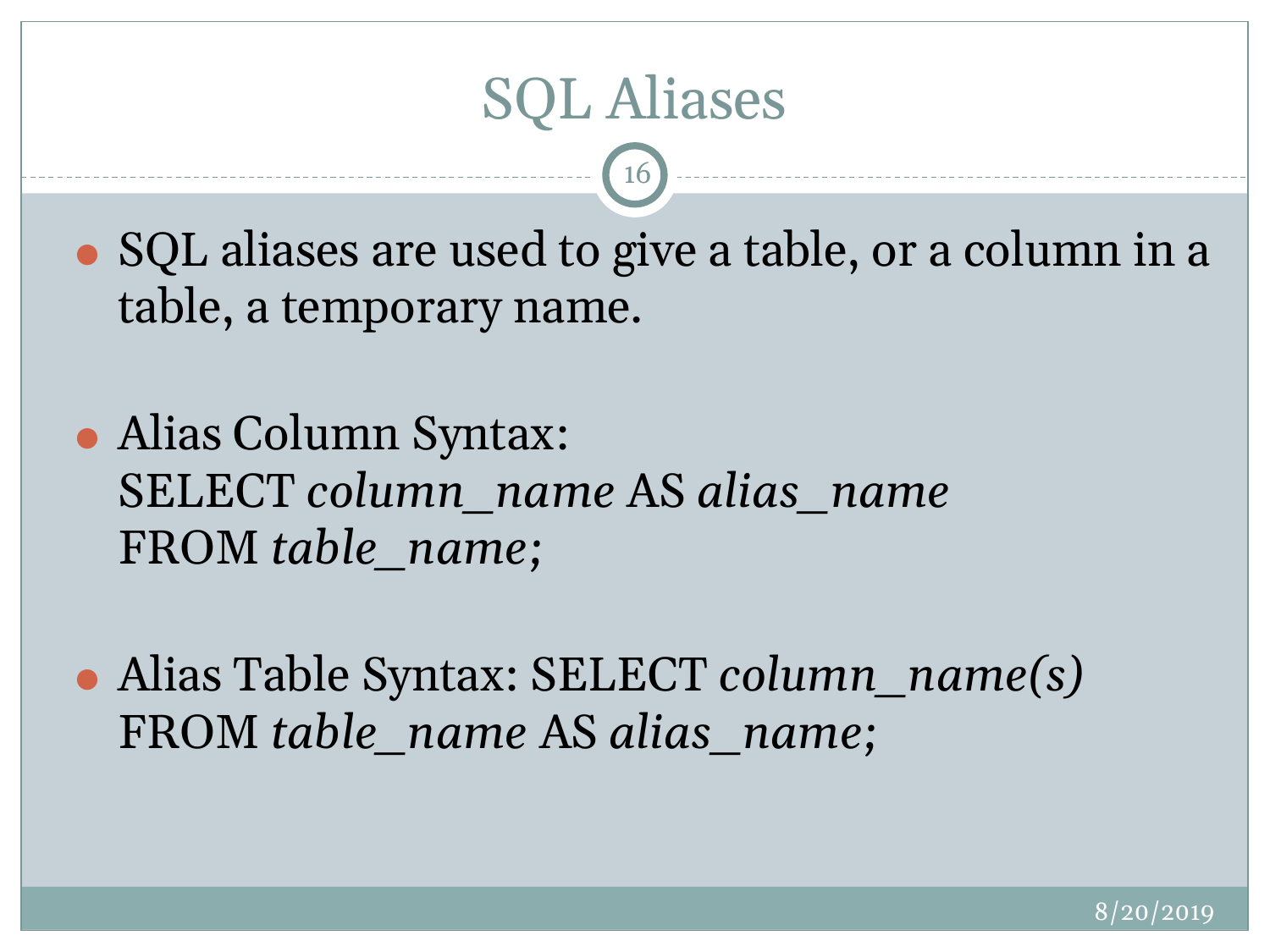

# SQL Aliases
16
SQL aliases are used to give a table, or a column in a table, a temporary name.

Alias Column Syntax: SELECT column_name AS alias_name
FROM table_name;

Alias Table Syntax: SELECT column_name(s)
FROM table_name AS alias_name;

8/20/2019